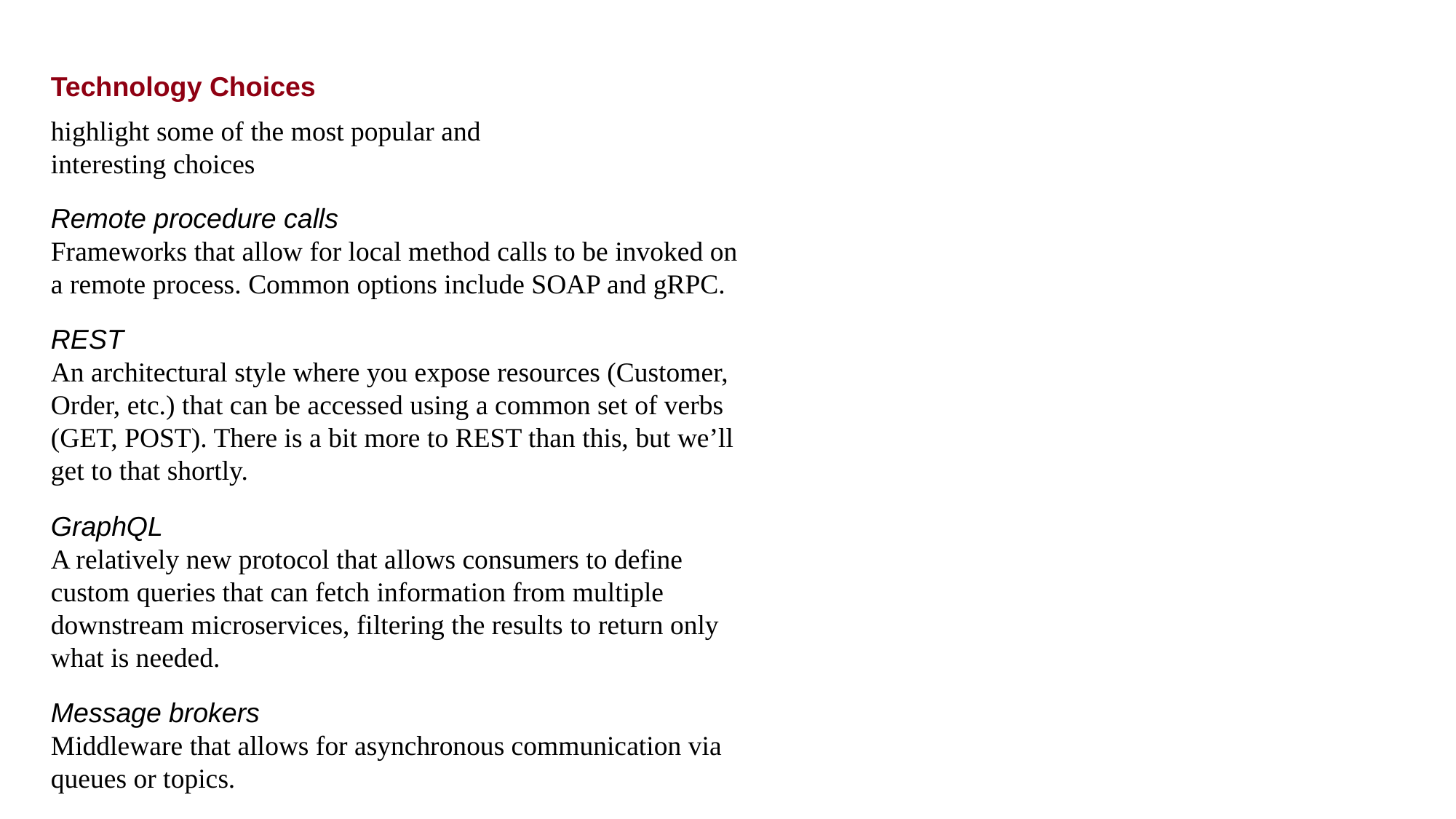

Technology Choices
highlight some of the most popular and
interesting choices
Remote procedure calls
Frameworks that allow for local method calls to be invoked on a remote process. Common options include SOAP and gRPC.
REST
An architectural style where you expose resources (Customer, Order, etc.) that can be accessed using a common set of verbs (GET, POST). There is a bit more to REST than this, but we’ll get to that shortly.
GraphQL
A relatively new protocol that allows consumers to define custom queries that can fetch information from multiple downstream microservices, filtering the results to return only what is needed.
Message brokers
Middleware that allows for asynchronous communication via queues or topics.